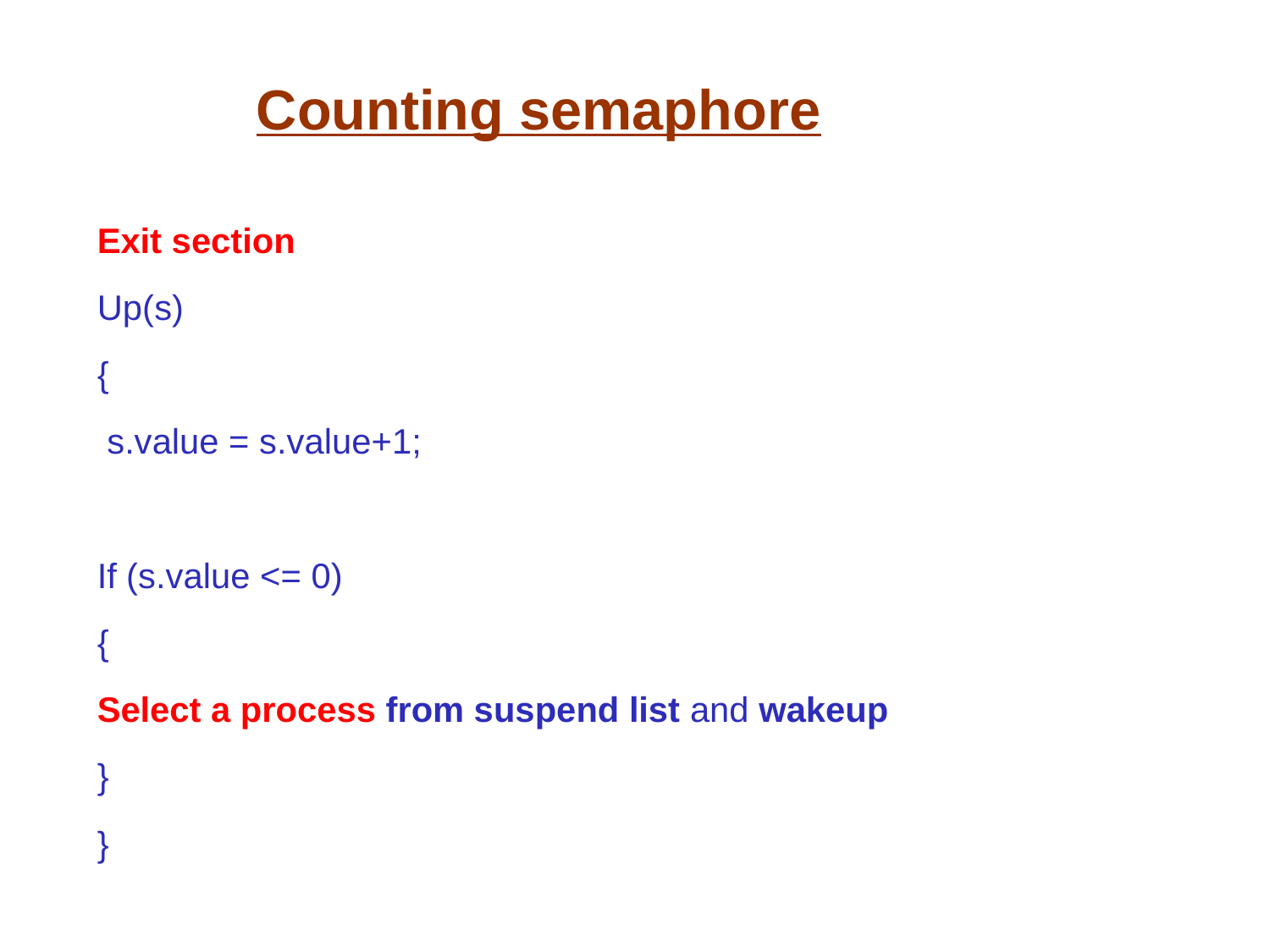

# Counting semaphore
Exit section
Up(s)
{
 s.value = s.value+1;

If (s.value <= 0)
{
Select a process from suspend list and wakeup
}
}